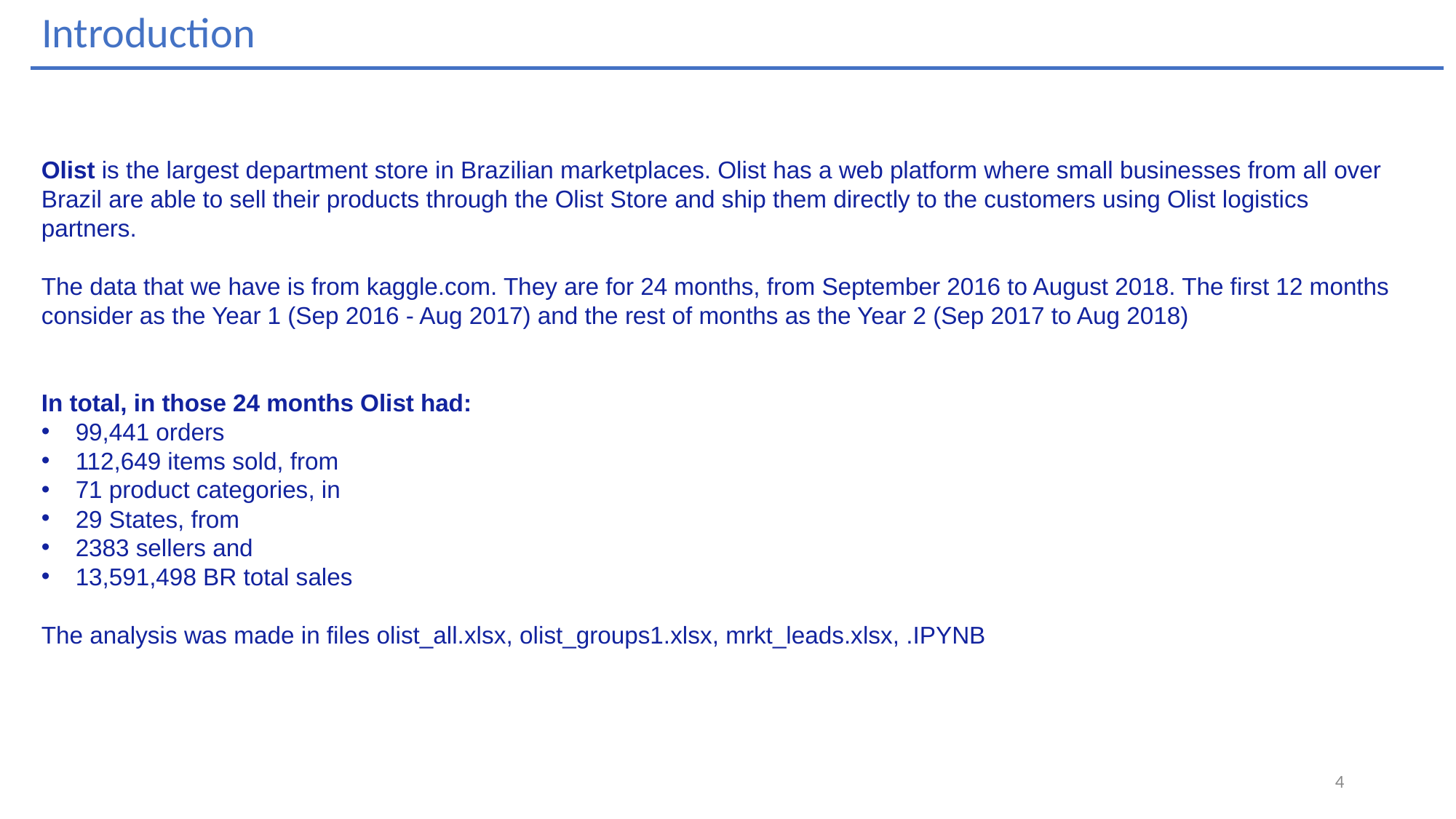

Introduction
Olist is the largest department store in Brazilian marketplaces. Olist has a web platform where small businesses from all over Brazil are able to sell their products through the Olist Store and ship them directly to the customers using Olist logistics partners.

The data that we have is from kaggle.com. They are for 24 months, from September 2016 to August 2018. The first 12 months consider as the Year 1 (Sep 2016 - Aug 2017) and the rest of months as the Year 2 (Sep 2017 to Aug 2018)

In total, in those 24 months Olist had:
99,441 orders
112,649 items sold, from
71 product categories, in
29 States, from
2383 sellers and
13,591,498 BR total sales

The analysis was made in files olist_all.xlsx, olist_groups1.xlsx, mrkt_leads.xlsx, .IPYNB
4